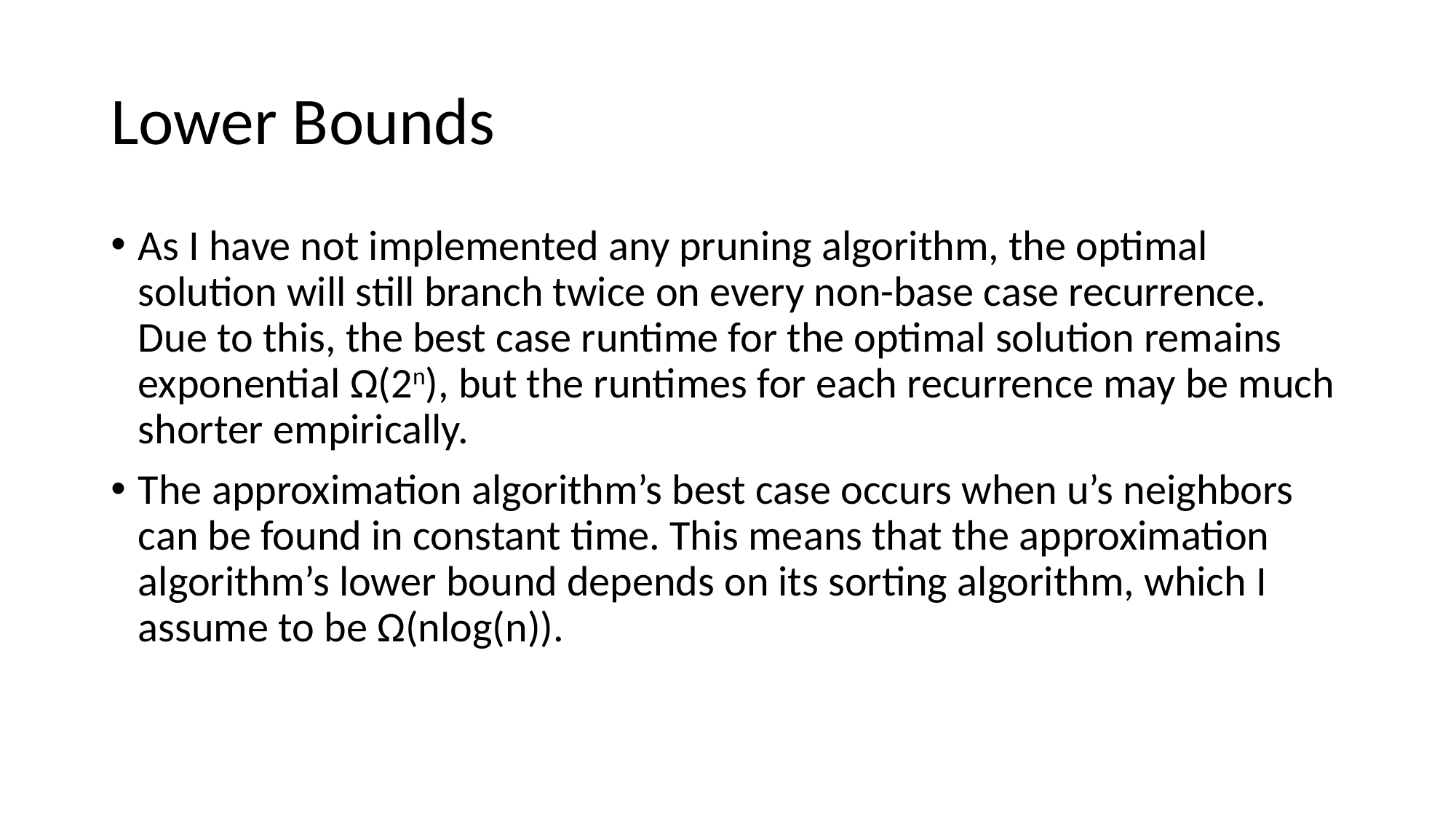

# Lower Bounds
As I have not implemented any pruning algorithm, the optimal solution will still branch twice on every non-base case recurrence. Due to this, the best case runtime for the optimal solution remains exponential Ω(2n), but the runtimes for each recurrence may be much shorter empirically.
The approximation algorithm’s best case occurs when u’s neighbors can be found in constant time. This means that the approximation algorithm’s lower bound depends on its sorting algorithm, which I assume to be Ω(nlog(n)).